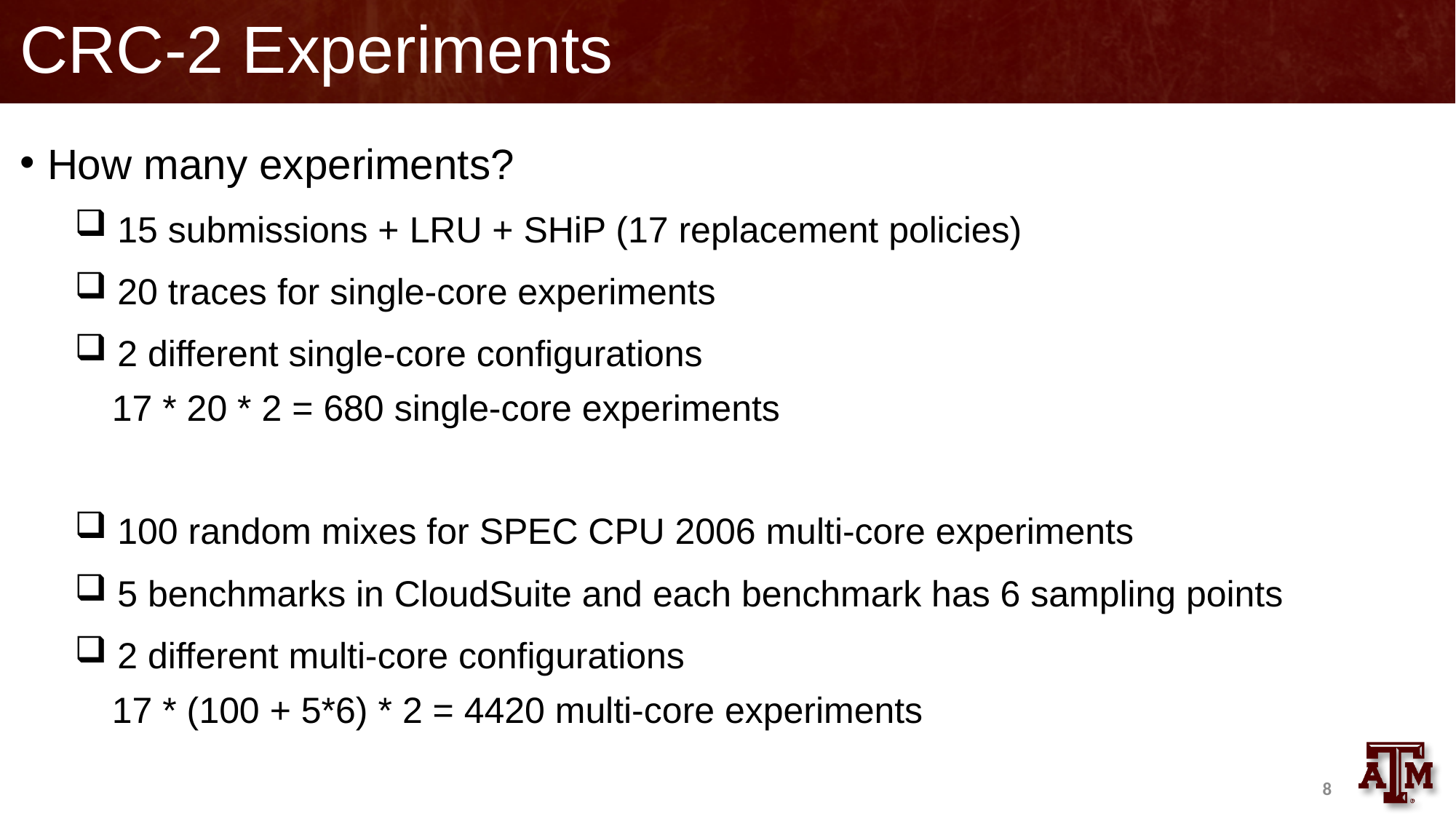

# CRC-2 Experiments
How many experiments?
 15 submissions + LRU + SHiP (17 replacement policies)
 20 traces for single-core experiments
 2 different single-core configurations
 17 * 20 * 2 = 680 single-core experiments

 100 random mixes for SPEC CPU 2006 multi-core experiments
 5 benchmarks in CloudSuite and each benchmark has 6 sampling points
 2 different multi-core configurations
 17 * (100 + 5*6) * 2 = 4420 multi-core experiments
8